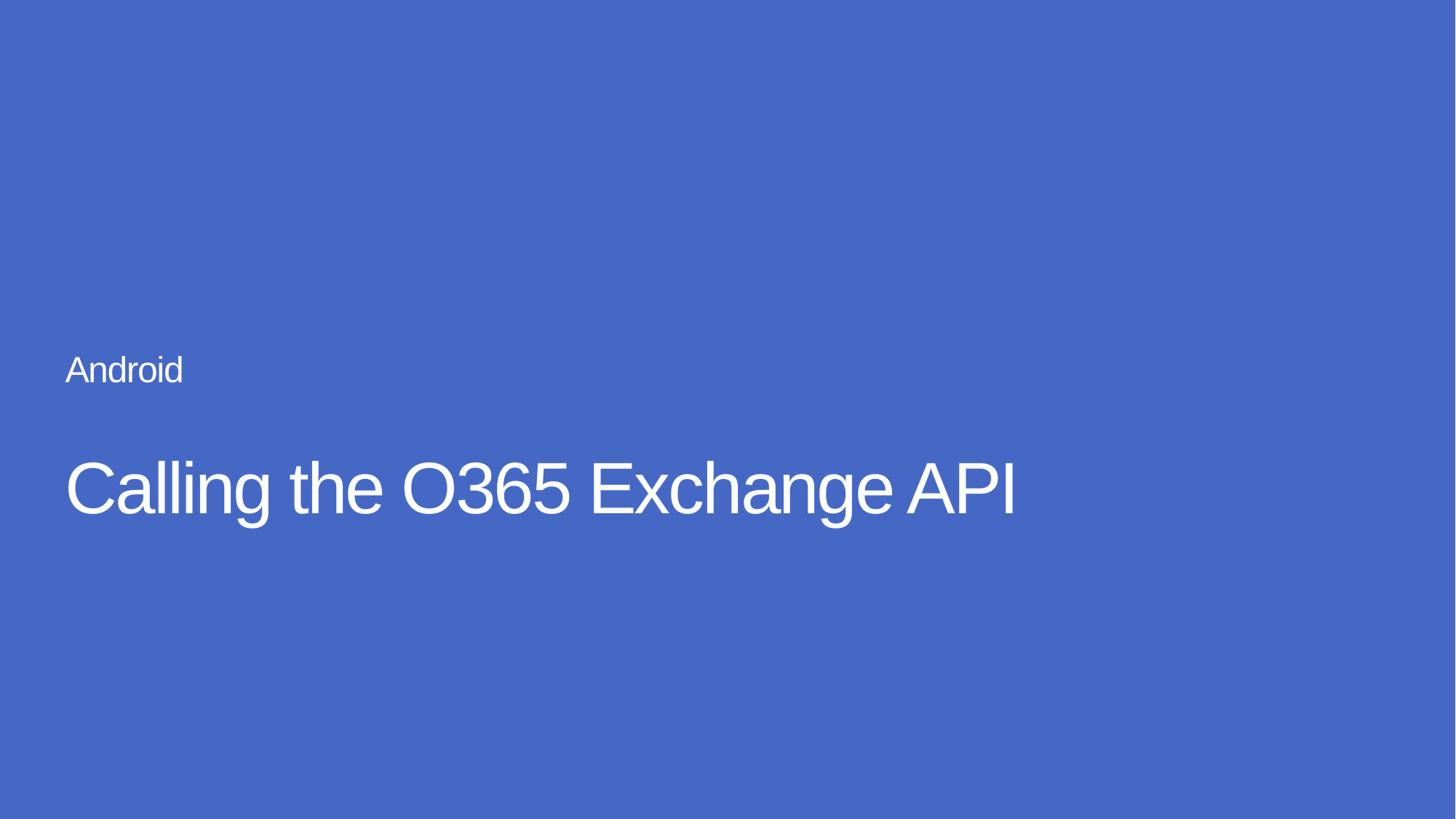

Android
# Calling the O365 Exchange API